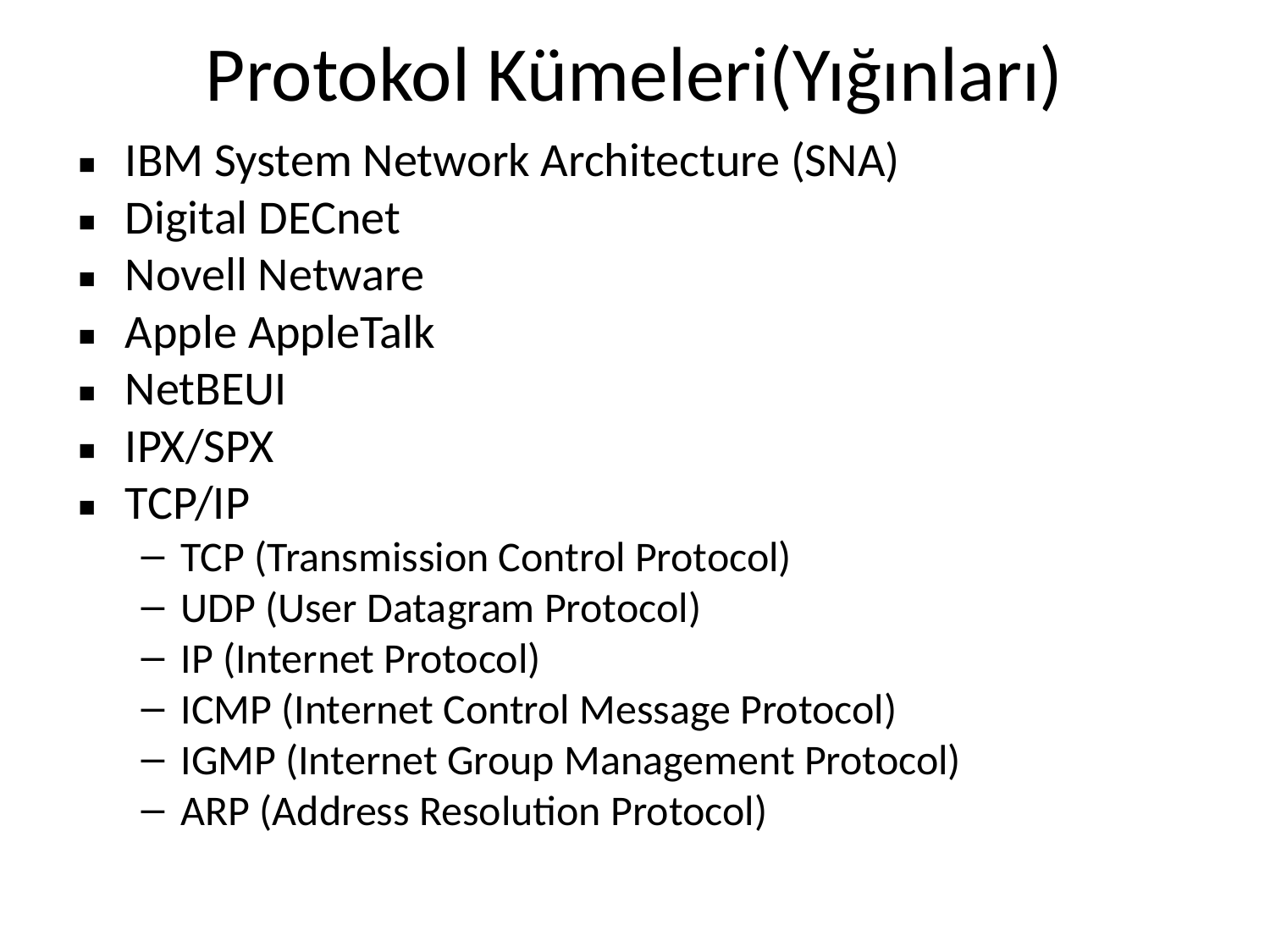

# Protokol Kümeleri(Yığınları)
IBM System Network Architecture (SNA)
Digital DECnet
Novell Netware
Apple AppleTalk
NetBEUI
IPX/SPX
TCP/IP
TCP (Transmission Control Protocol)
UDP (User Datagram Protocol)
IP (Internet Protocol)
ICMP (Internet Control Message Protocol)
IGMP (Internet Group Management Protocol)
ARP (Address Resolution Protocol)